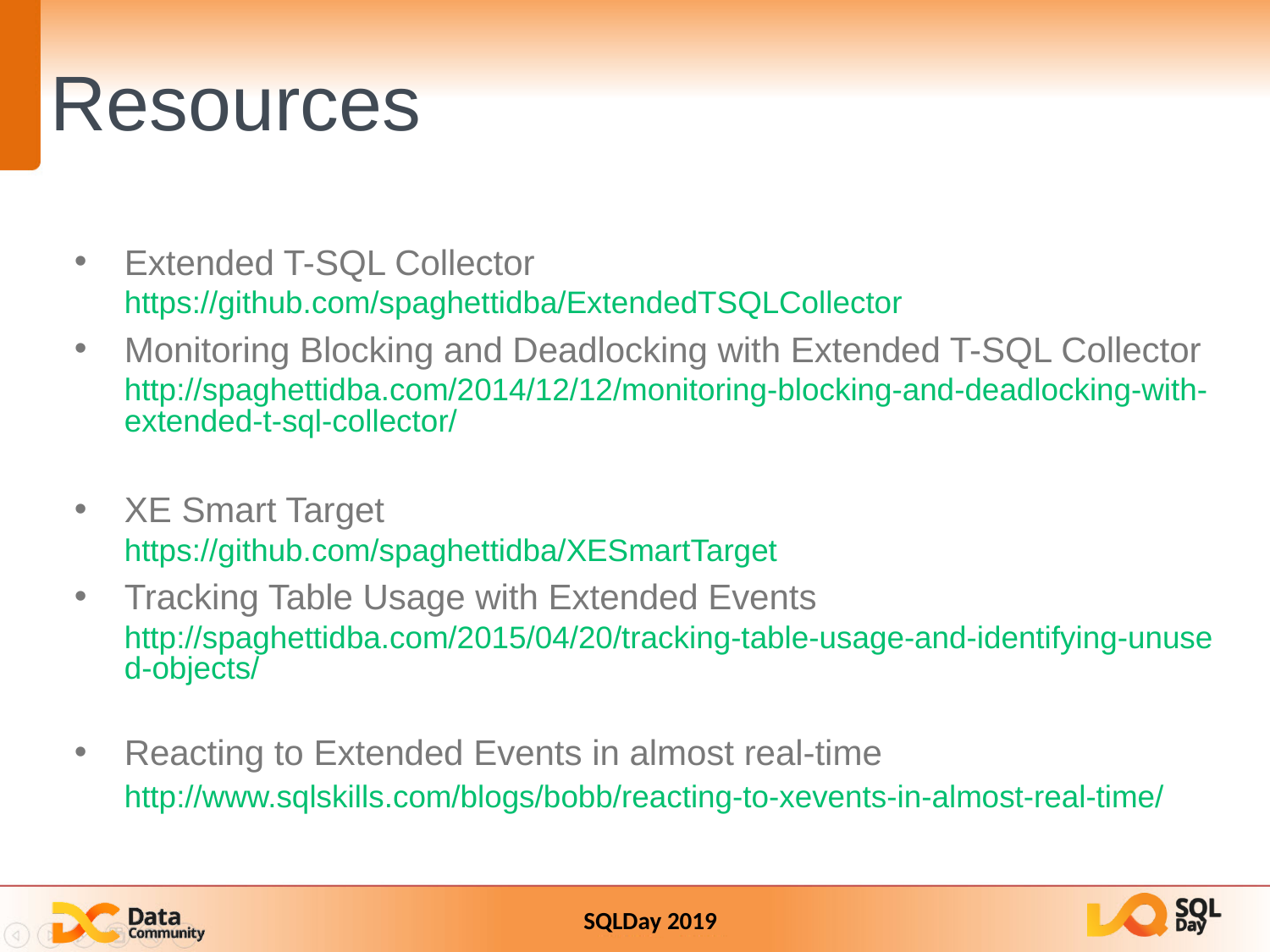

Resources
Extended T-SQL Collector
https://github.com/spaghettidba/ExtendedTSQLCollector
Monitoring Blocking and Deadlocking with Extended T-SQL Collector
http://spaghettidba.com/2014/12/12/monitoring-blocking-and-deadlocking-with-extended-t-sql-collector/
XE Smart Target
https://github.com/spaghettidba/XESmartTarget
Tracking Table Usage with Extended Events
http://spaghettidba.com/2015/04/20/tracking-table-usage-and-identifying-unused-objects/
Reacting to Extended Events in almost real-time
http://www.sqlskills.com/blogs/bobb/reacting-to-xevents-in-almost-real-time/